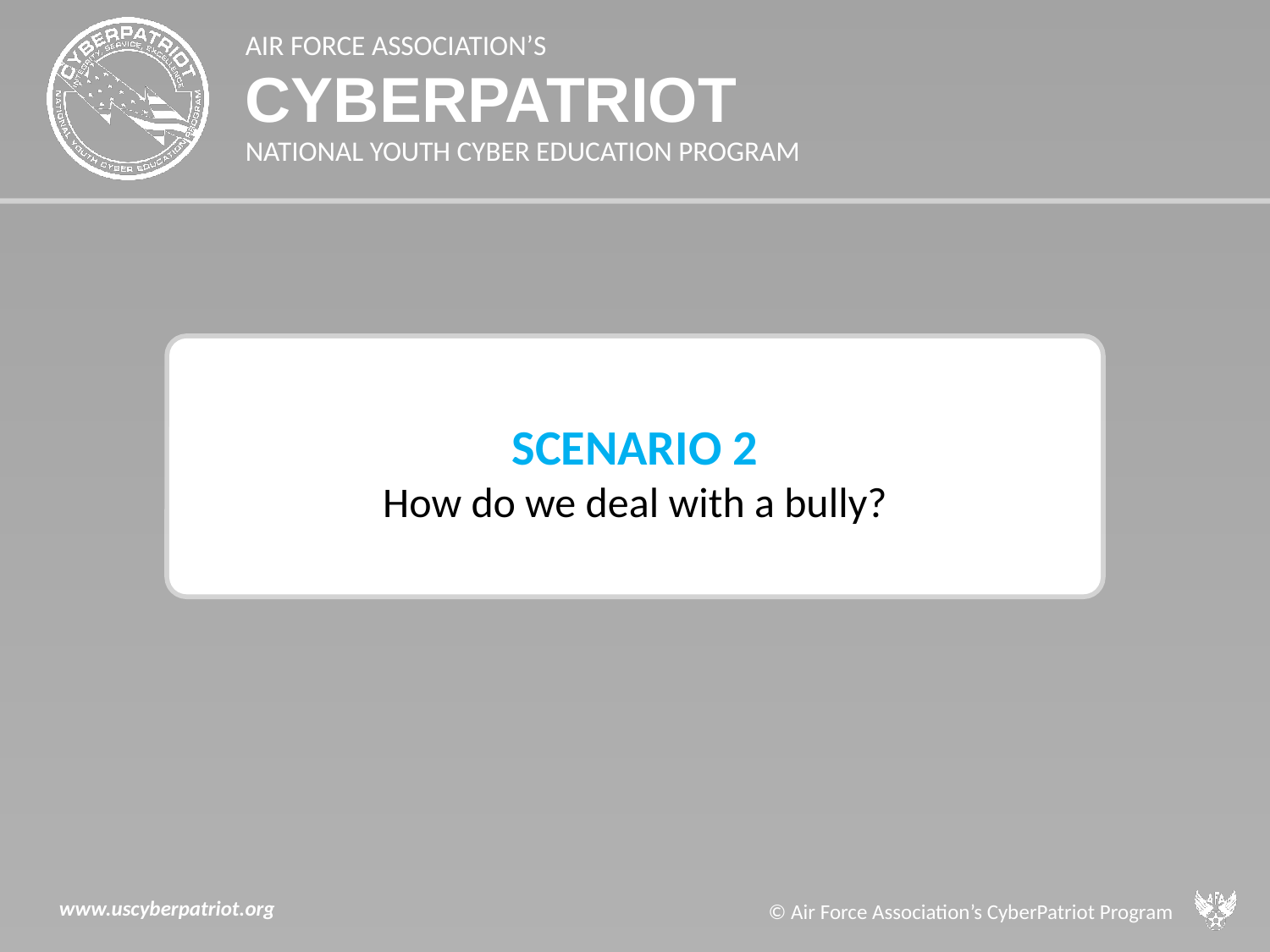

# SCENARIO 2 How do we deal with a bully?